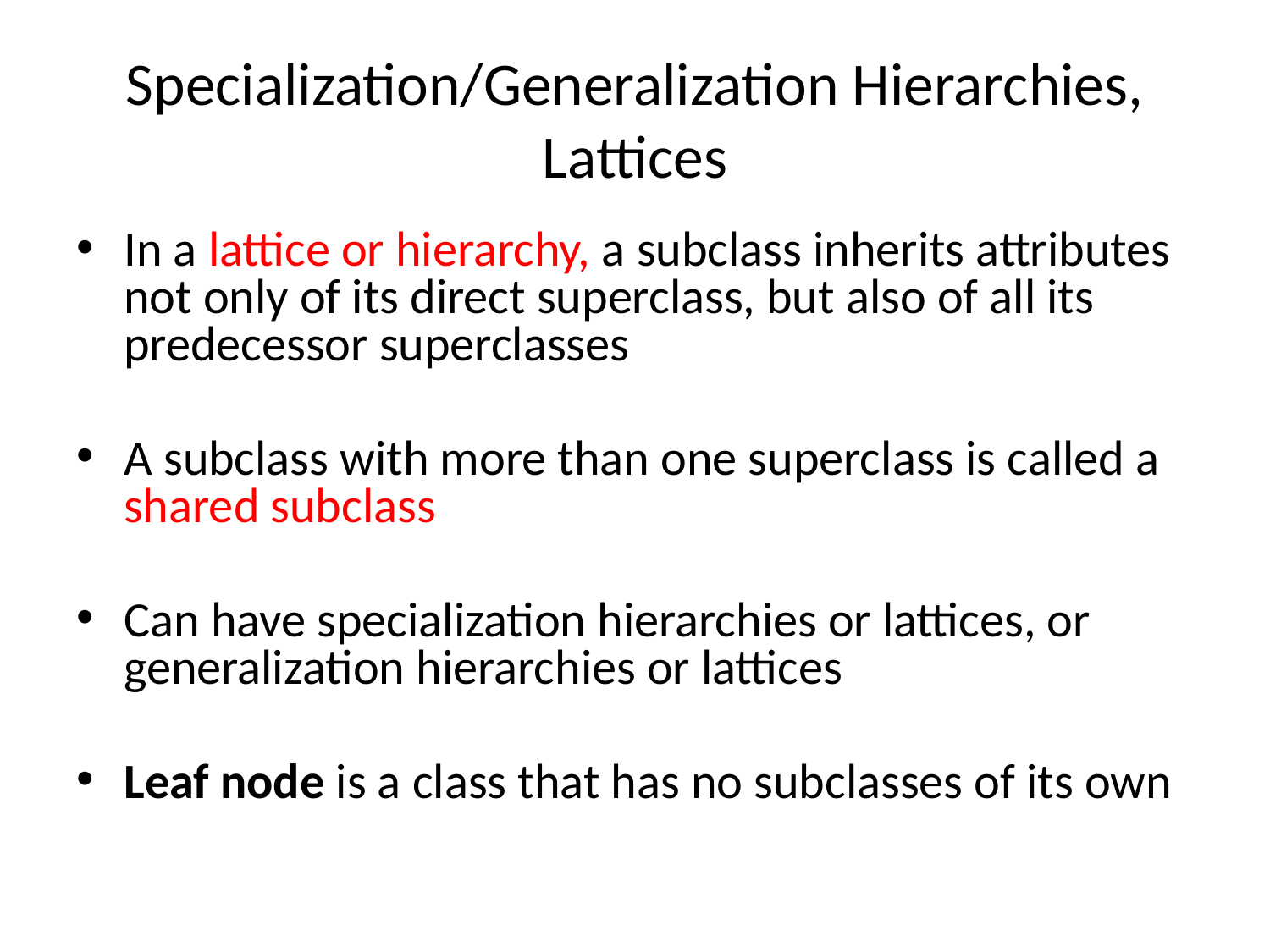

# Specialization/Generalization Hierarchies, Lattices
In a lattice or hierarchy, a subclass inherits attributes not only of its direct superclass, but also of all its predecessor superclasses

A subclass with more than one superclass is called a shared subclass

Can have specialization hierarchies or lattices, or generalization hierarchies or lattices

Leaf node is a class that has no subclasses of its own